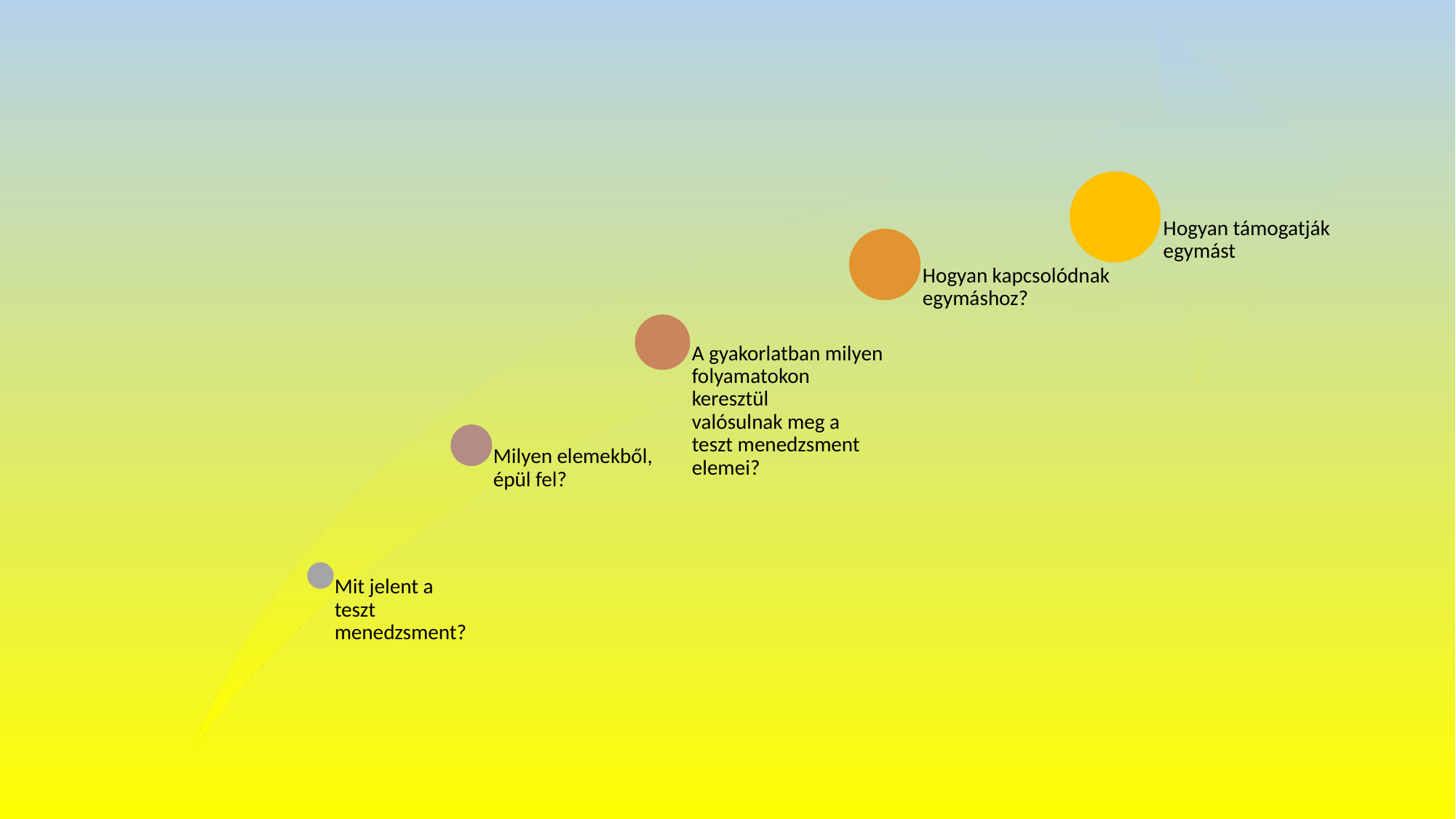

Mit jelent a teszt menedzsment?
Milyen elemekből, épül fel?
A gyakorlatban milyen folyamatokon keresztül
valósulnak meg a teszt menedzsment elemei?
Hogyan kapcsolódnak egymáshoz?
Hogyan támogatják egymást